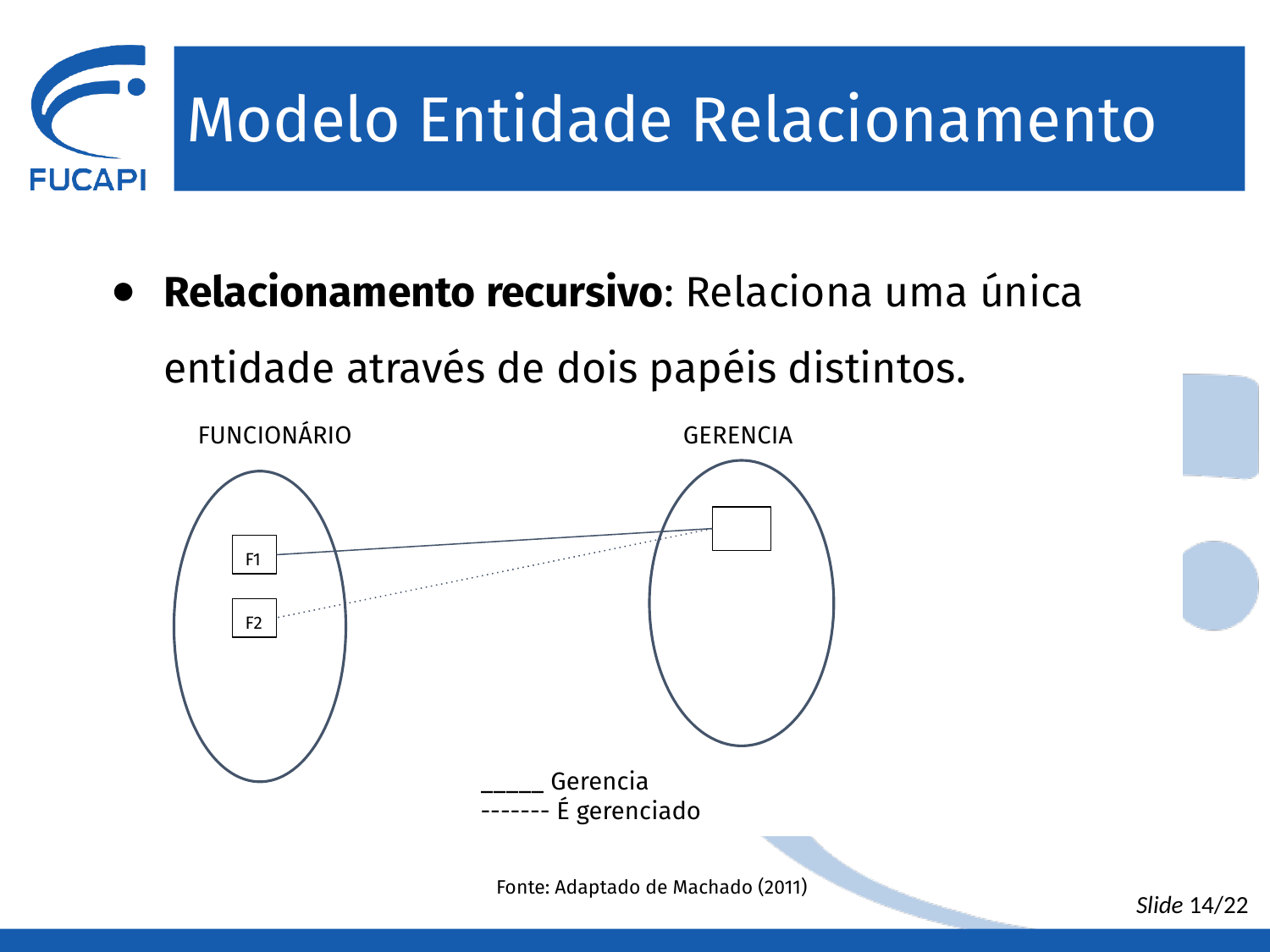

# Modelo Entidade Relacionamento
Relacionamento recursivo: Relaciona uma única entidade através de dois papéis distintos.
FUNCIONÁRIO
GERENCIA

F1
F2
_____ Gerencia
------- É gerenciado
Fonte: Adaptado de Machado (2011)